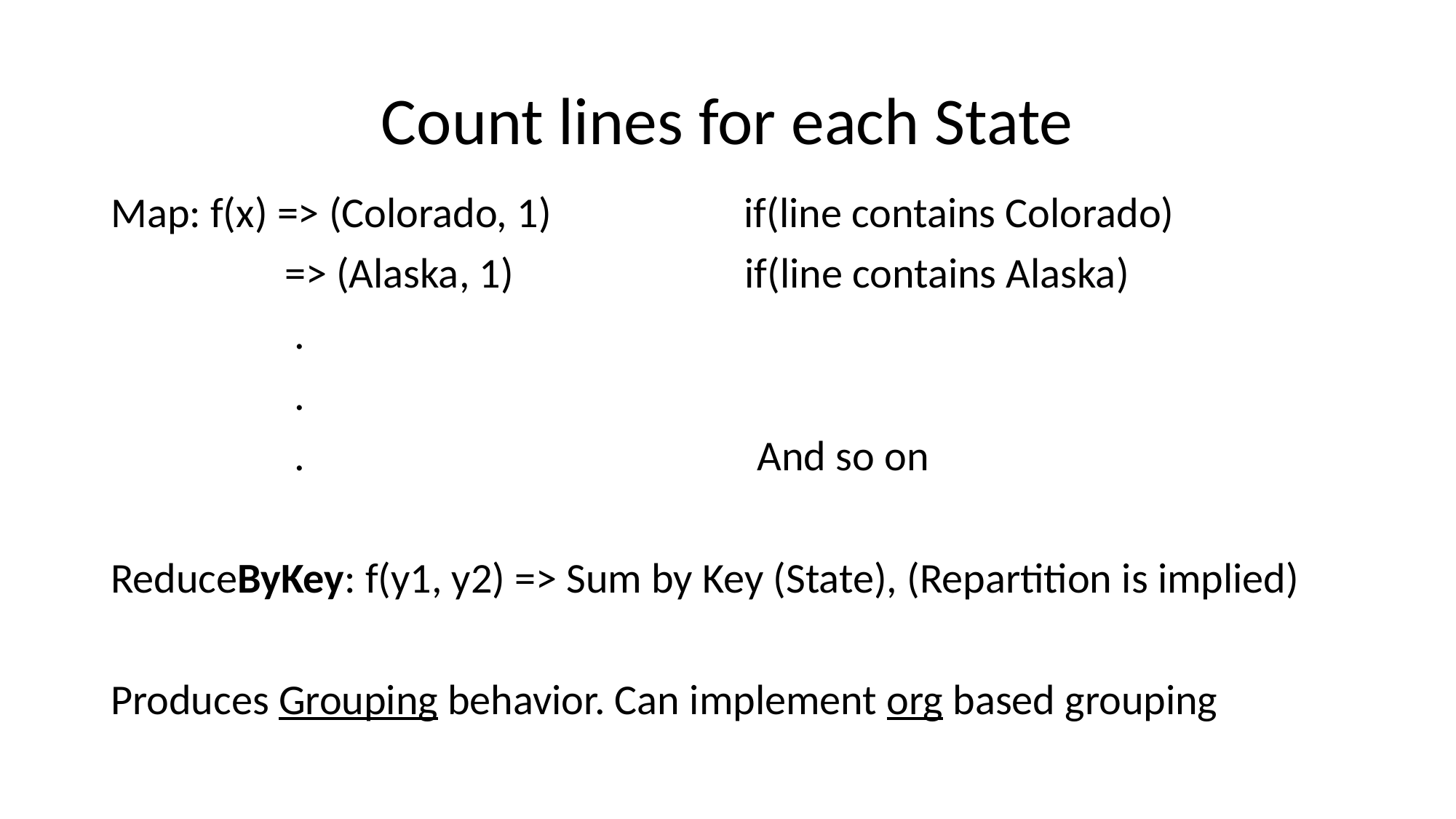

# Count lines for each State
Map: f(x) => (Colorado, 1)                    if(line contains Colorado)
                  => (Alaska, 1)                        if(line contains Alaska)
                   .
                   .
                   .                                               And so on

ReduceByKey: f(y1, y2) => Sum by Key (State), (Repartition is implied)

Produces Grouping behavior. Can implement org based grouping